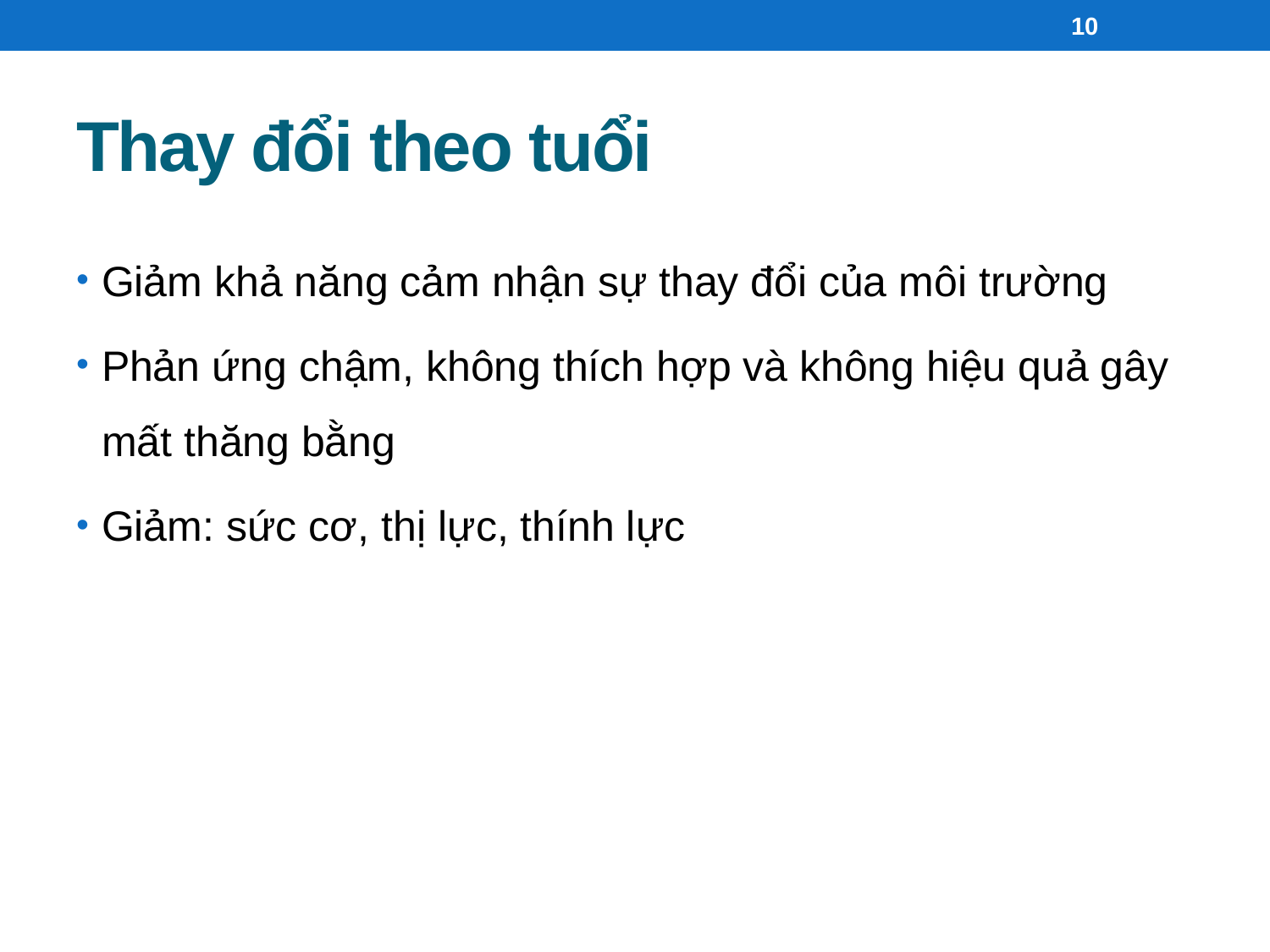

10
# Thay đổi theo tuổi
Giảm khả năng cảm nhận sự thay đổi của môi trường
Phản ứng chậm, không thích hợp và không hiệu quả gây mất thăng bằng
Giảm: sức cơ, thị lực, thính lực